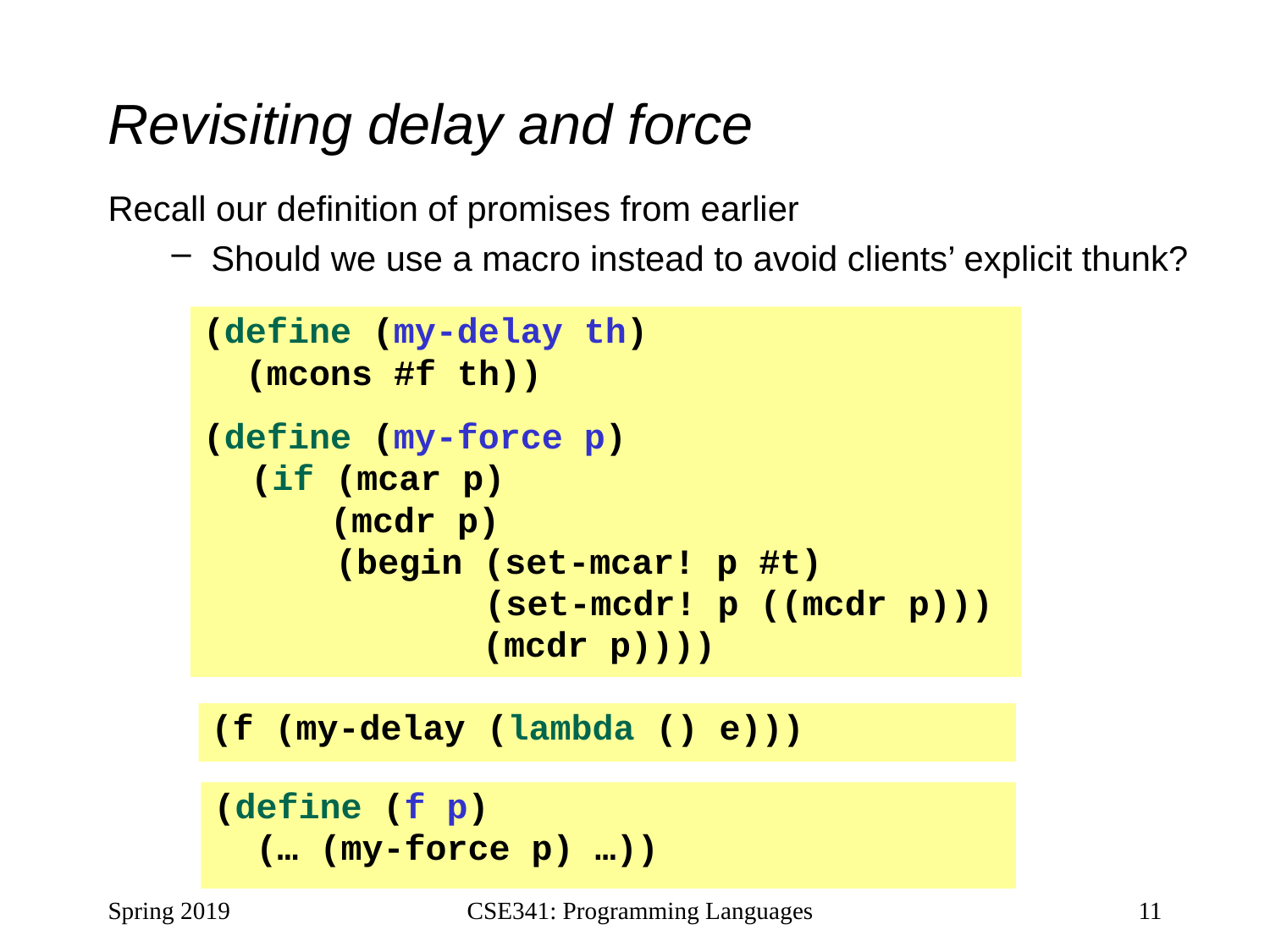

# Revisiting delay and force
Recall our definition of promises from earlier
Should we use a macro instead to avoid clients’ explicit thunk?
(define (my-delay th)
  (mcons #f th))

(define (my-force p)
	(if (mcar p)
      (mcdr p)
	    (begin (set-mcar! p #t)
              (set-mcdr! p ((mcdr p)))
              (mcdr p))))

(f (my-delay (lambda () e)))
(define (f p)
  (… (my-force p) …))
Spring 2019
CSE341: Programming Languages
11